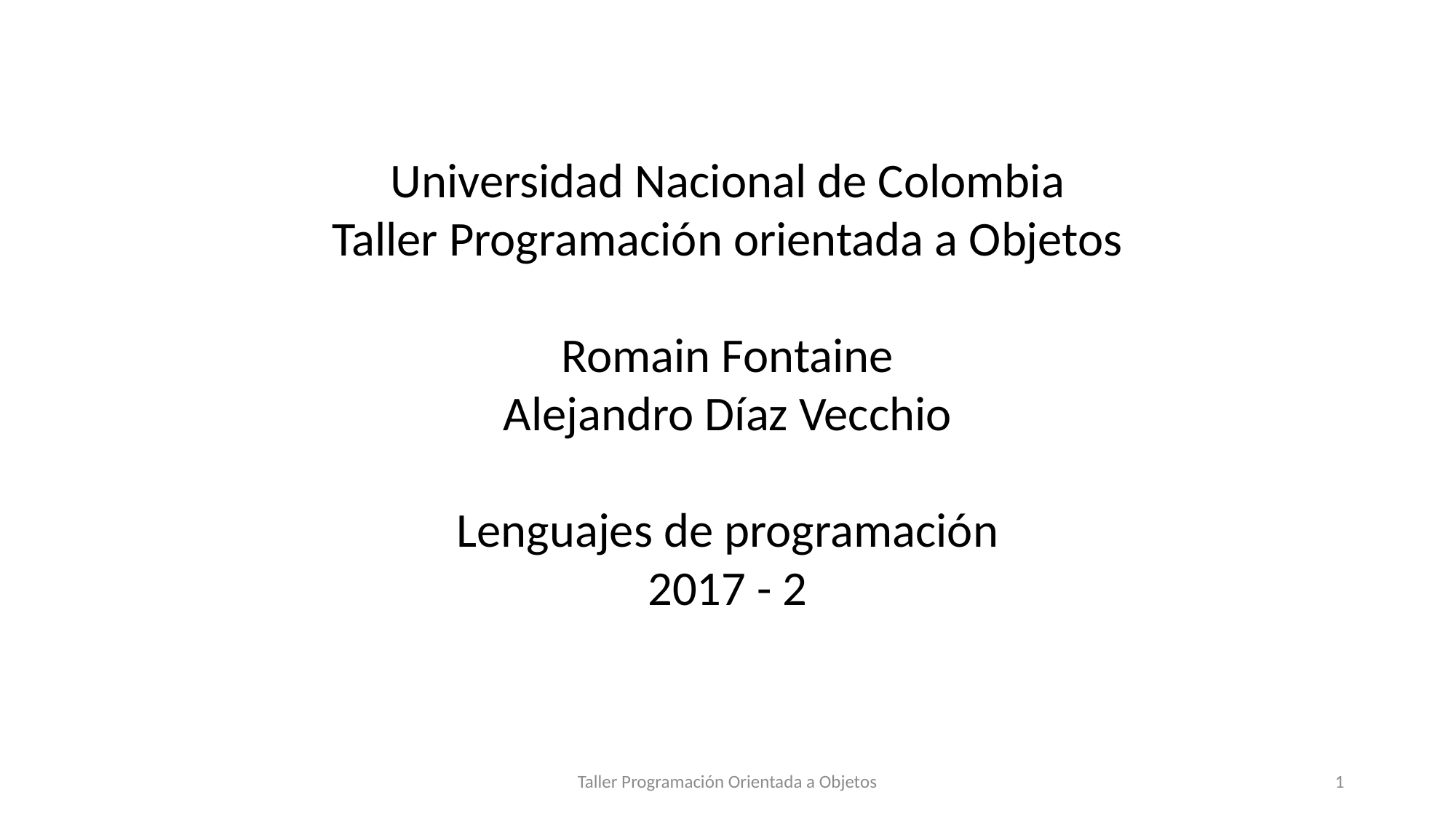

Universidad Nacional de Colombia
Taller Programación orientada a Objetos

Romain Fontaine
Alejandro Díaz Vecchio

Lenguajes de programación
2017 - 2
Taller Programación Orientada a Objetos
1